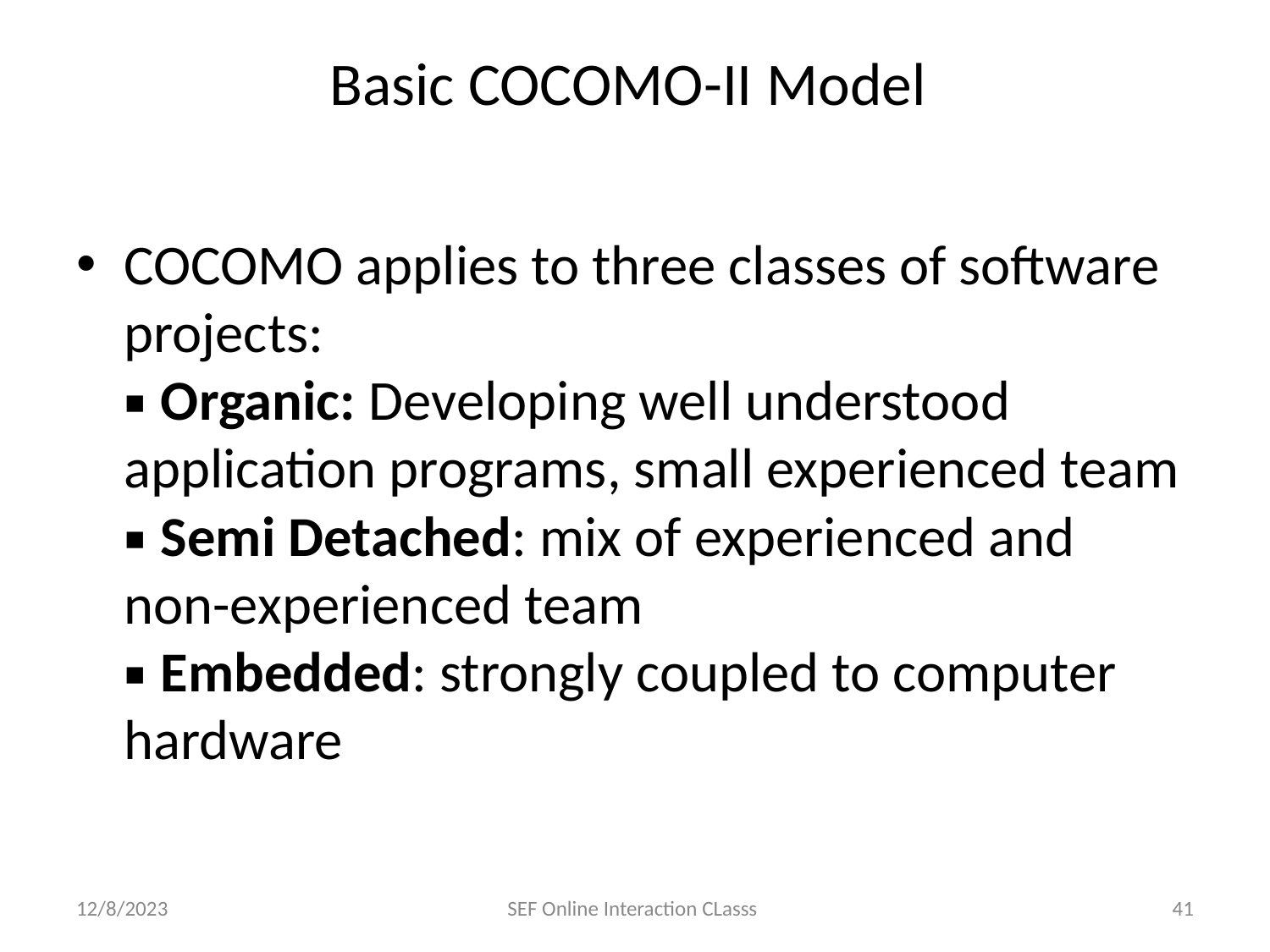

# Basic COCOMO-II Model
COCOMO applies to three classes of software projects:
▪ Organic: Developing well understood application programs, small experienced team ▪ Semi Detached: mix of experienced and non-experienced team
▪ Embedded: strongly coupled to computer hardware

12/8/2023
SEF Online Interaction CLasss
41